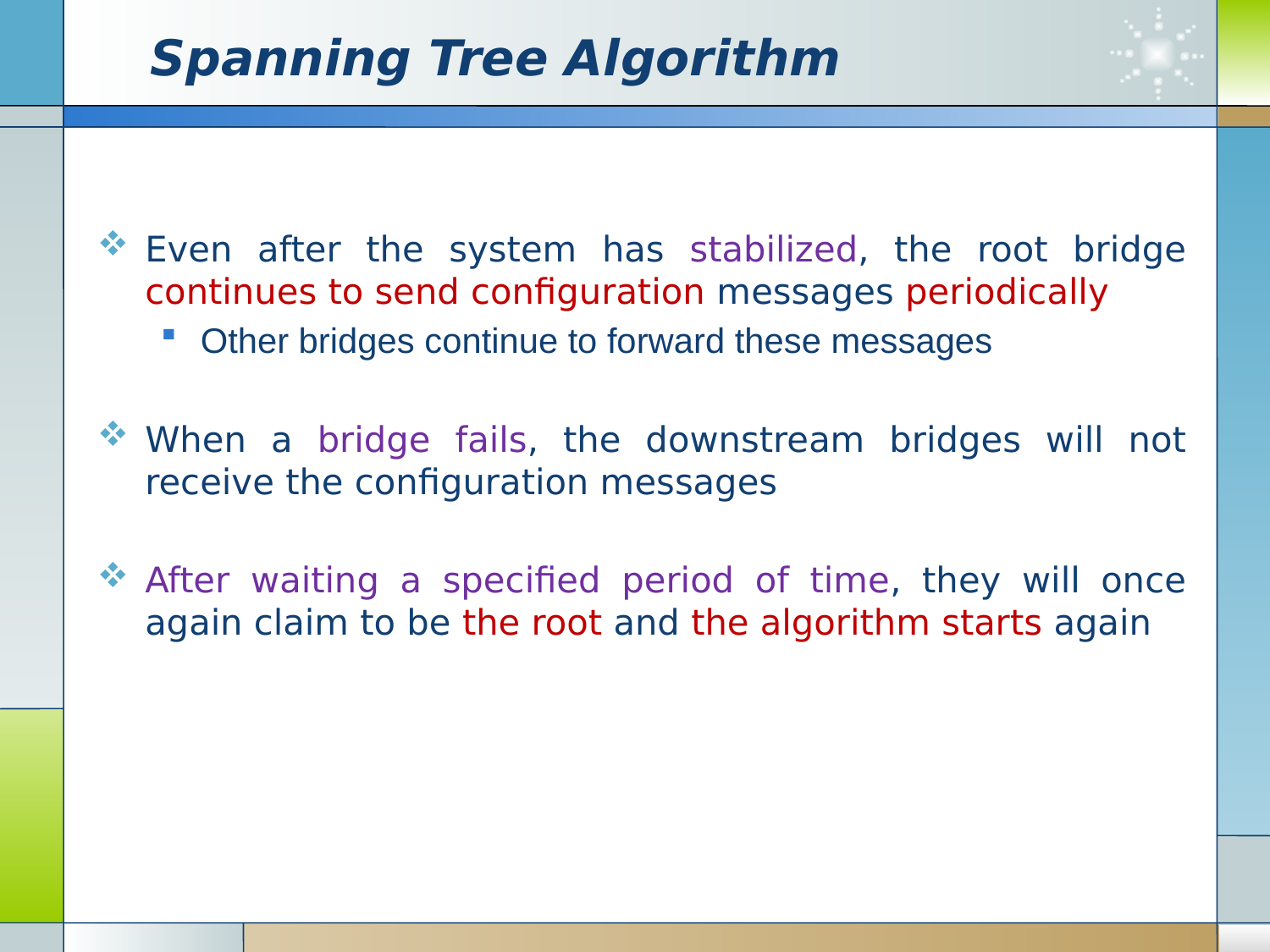

# Spanning Tree Algorithm

Even after the system has stabilized, the root bridge continues to send configuration messages periodically
Other bridges continue to forward these messages

When a bridge fails, the downstream bridges will not receive the configuration messages

After waiting a specified period of time, they will once again claim to be the root and the algorithm starts again